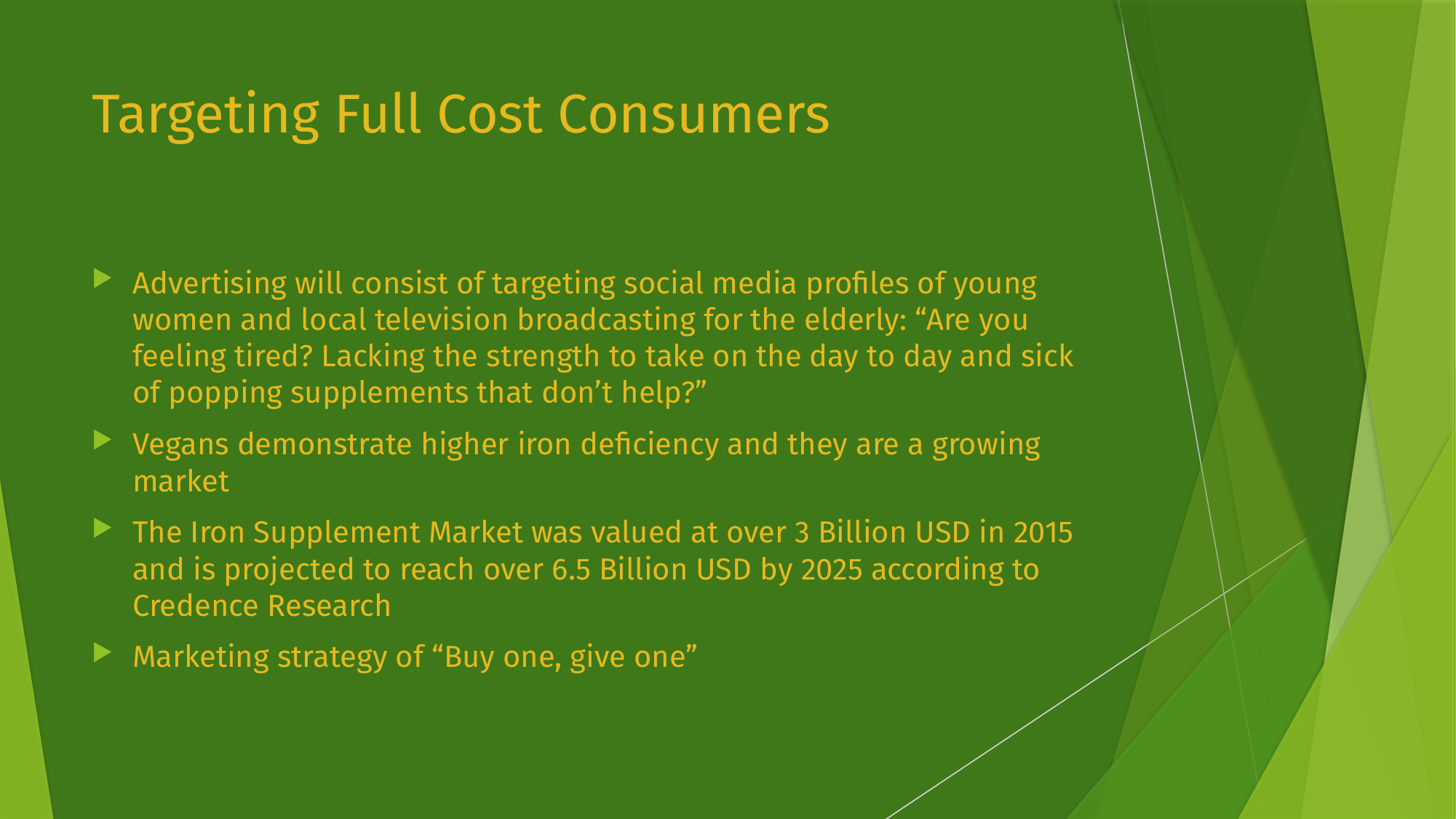

# Targeting Full Cost Consumers
Advertising will consist of targeting social media profiles of young women and local television broadcasting for the elderly: “Are you feeling tired? Lacking the strength to take on the day to day and sick of popping supplements that don’t help?”
Vegans demonstrate higher iron deficiency and they are a growing market
The Iron Supplement Market was valued at over 3 Billion USD in 2015 and is projected to reach over 6.5 Billion USD by 2025 according to Credence Research
Marketing strategy of “Buy one, give one”